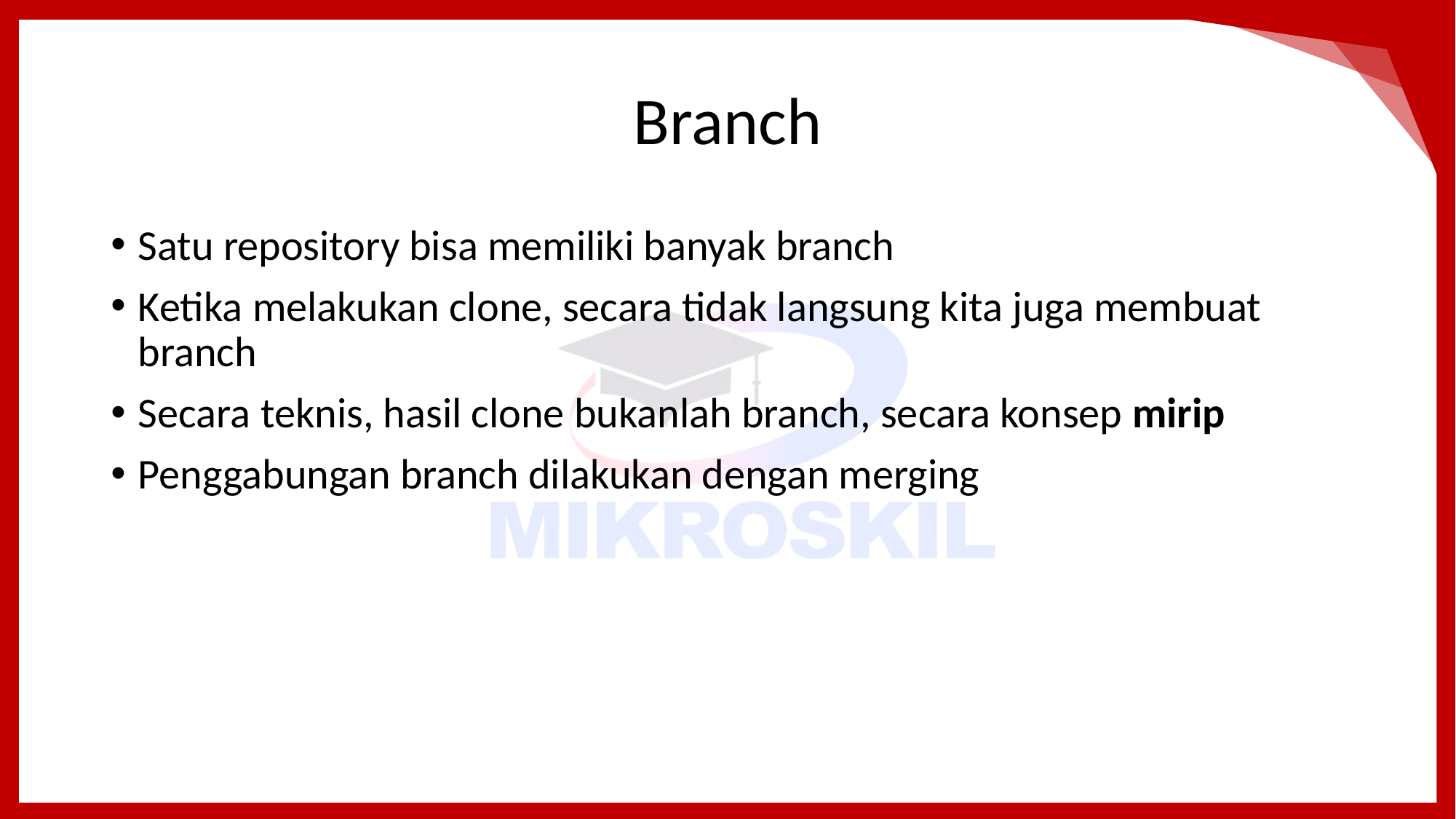

# Branch
Satu repository bisa memiliki banyak branch
Ketika melakukan clone, secara tidak langsung kita juga membuat branch
Secara teknis, hasil clone bukanlah branch, secara konsep mirip
Penggabungan branch dilakukan dengan merging